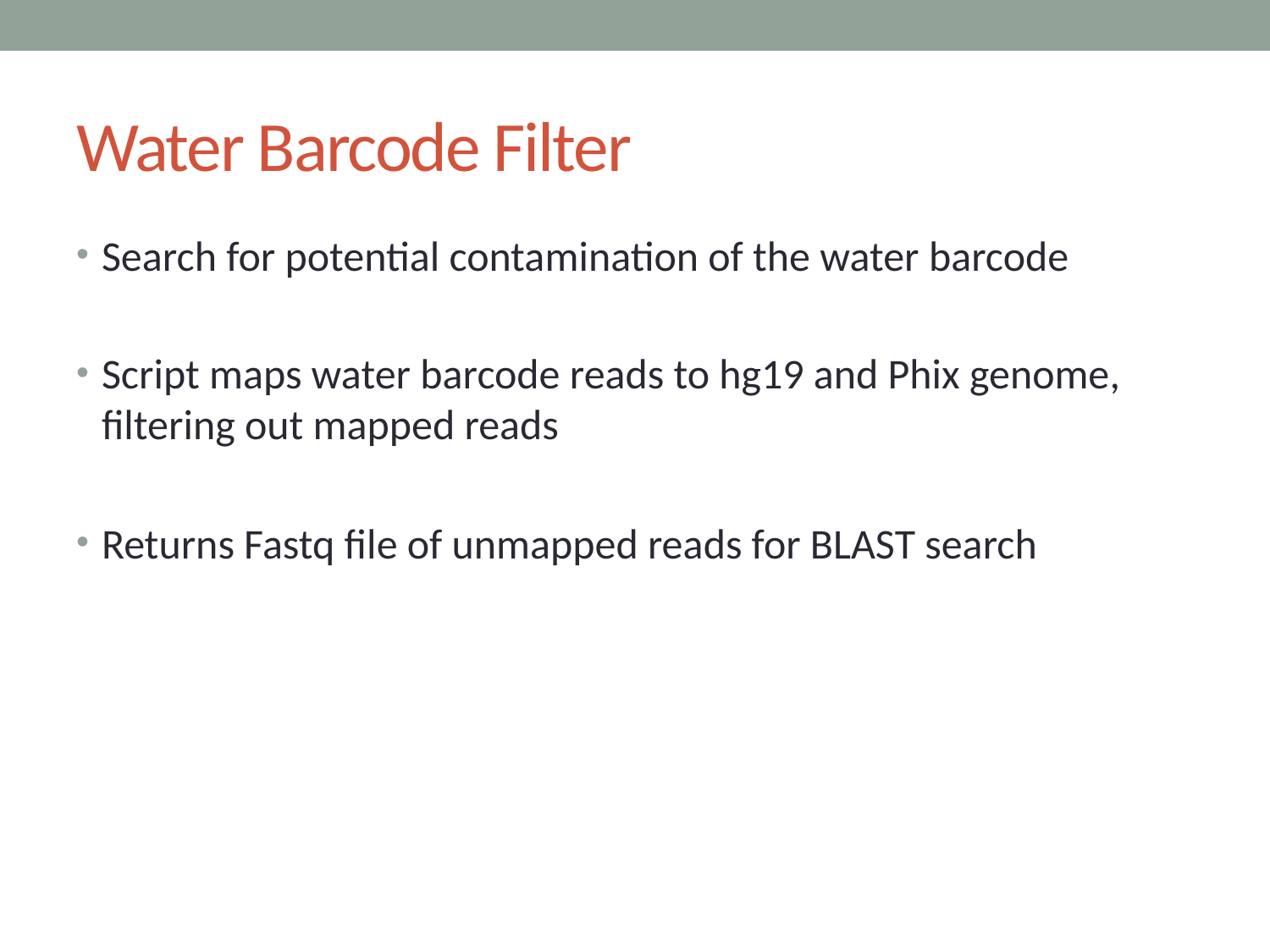

# Water Barcode Filter
Search for potential contamination of the water barcode

Script maps water barcode reads to hg19 and Phix genome, filtering out mapped reads

Returns Fastq file of unmapped reads for BLAST search